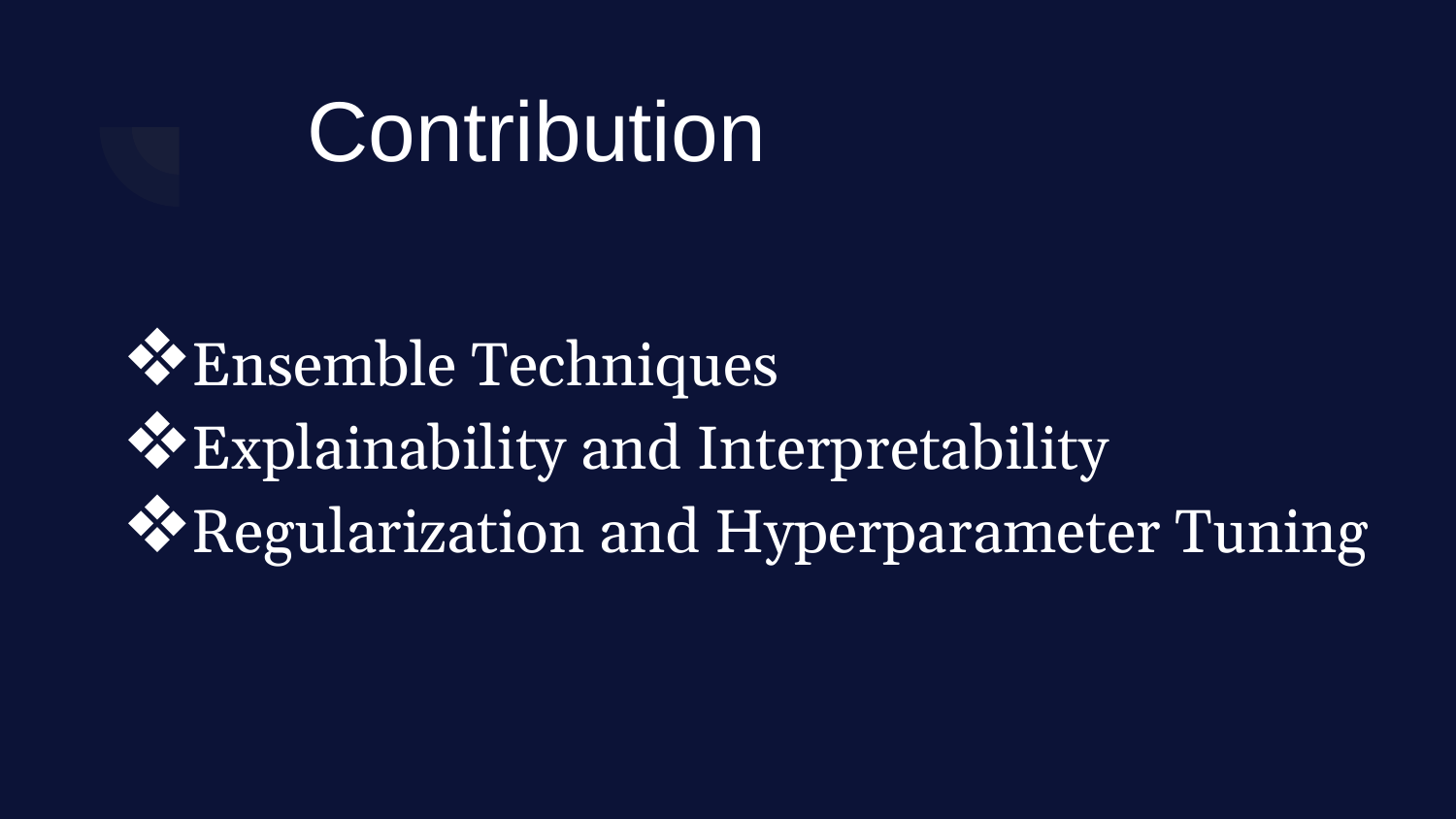

# Contribution
Ensemble Techniques
Explainability and Interpretability
Regularization and Hyperparameter Tuning